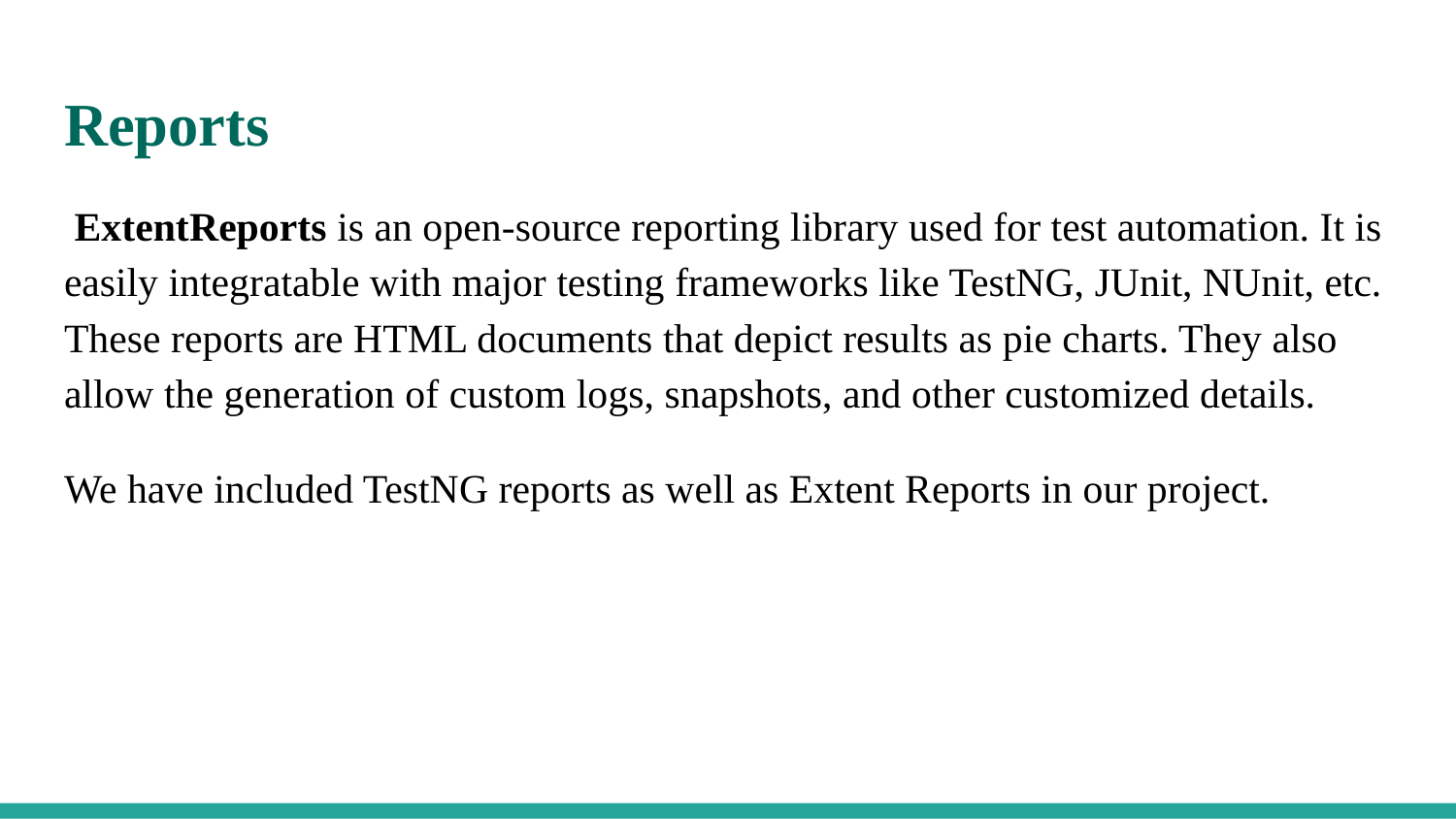

# Reports
 ExtentReports is an open-source reporting library used for test automation. It is easily integratable with major testing frameworks like TestNG, JUnit, NUnit, etc. These reports are HTML documents that depict results as pie charts. They also allow the generation of custom logs, snapshots, and other customized details.

We have included TestNG reports as well as Extent Reports in our project.